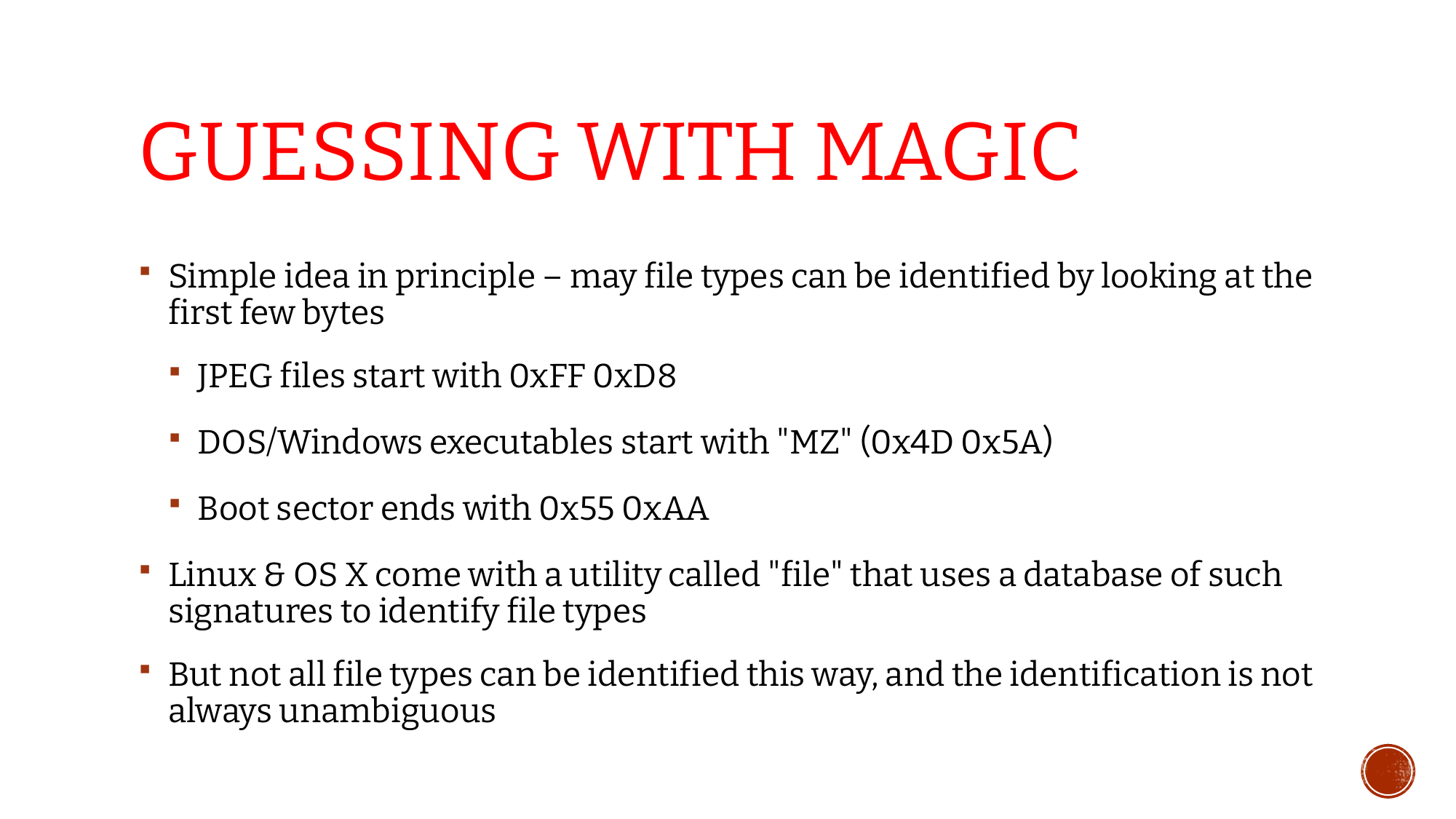

# Guessing with Magic
Simple idea in principle – may file types can be identified by looking at the first few bytes
JPEG files start with 0xFF 0xD8
DOS/Windows executables start with "MZ" (0x4D 0x5A)
Boot sector ends with 0x55 0xAA
Linux & OS X come with a utility called "file" that uses a database of such signatures to identify file types
But not all file types can be identified this way, and the identification is not always unambiguous